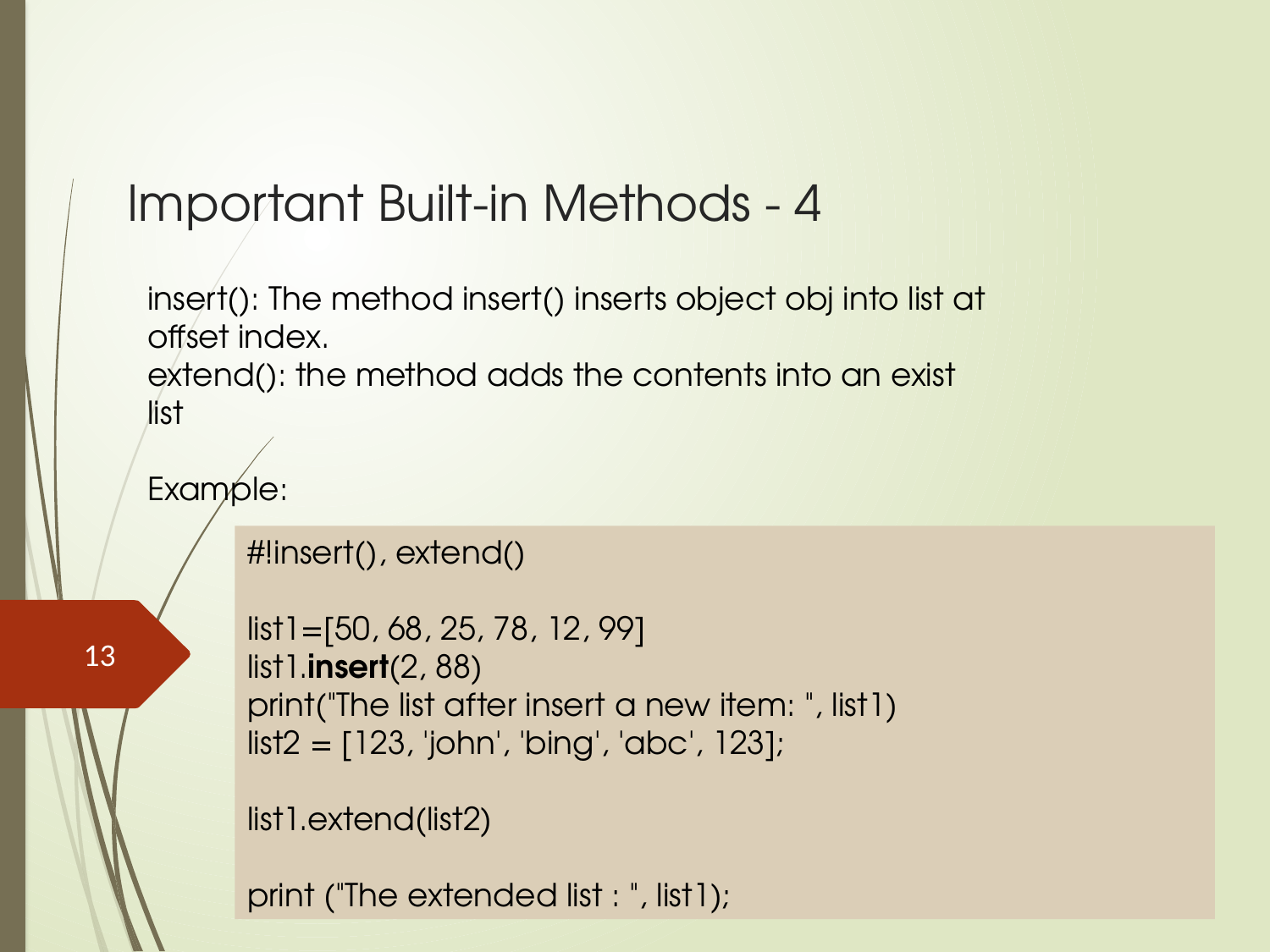

# Important Built-in Methods - 4
insert(): The method insert() inserts object obj into list at offset index.
extend(): the method adds the contents into an exist list

Example:

#!insert(), extend()

list1=[50, 68, 25, 78, 12, 99]
list1.insert(2, 88)
print("The list after insert a new item: ", list1)
list2 = [123, 'john', 'bing', 'abc', 123];

list1.extend(list2)

print ("The extended list : ", list1);
13
Create by Bing - Jan 2019